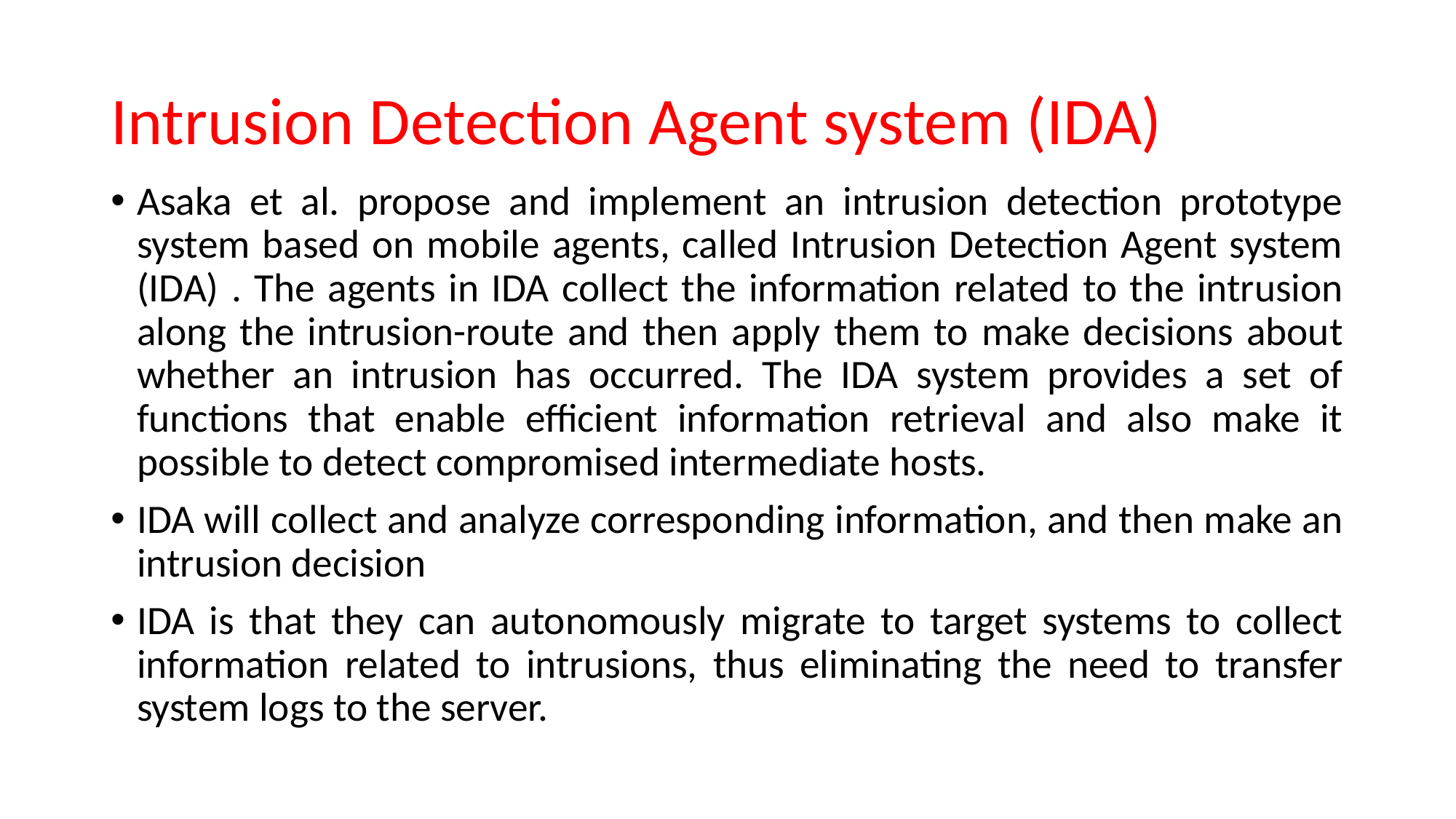

# Intrusion Detection Agent system (IDA)
Asaka et al. propose and implement an intrusion detection prototype system based on mobile agents, called Intrusion Detection Agent system (IDA) . The agents in IDA collect the information related to the intrusion along the intrusion-route and then apply them to make decisions about whether an intrusion has occurred. The IDA system provides a set of functions that enable efficient information retrieval and also make it possible to detect compromised intermediate hosts.
IDA will collect and analyze corresponding information, and then make an intrusion decision
IDA is that they can autonomously migrate to target systems to collect information related to intrusions, thus eliminating the need to transfer system logs to the server.